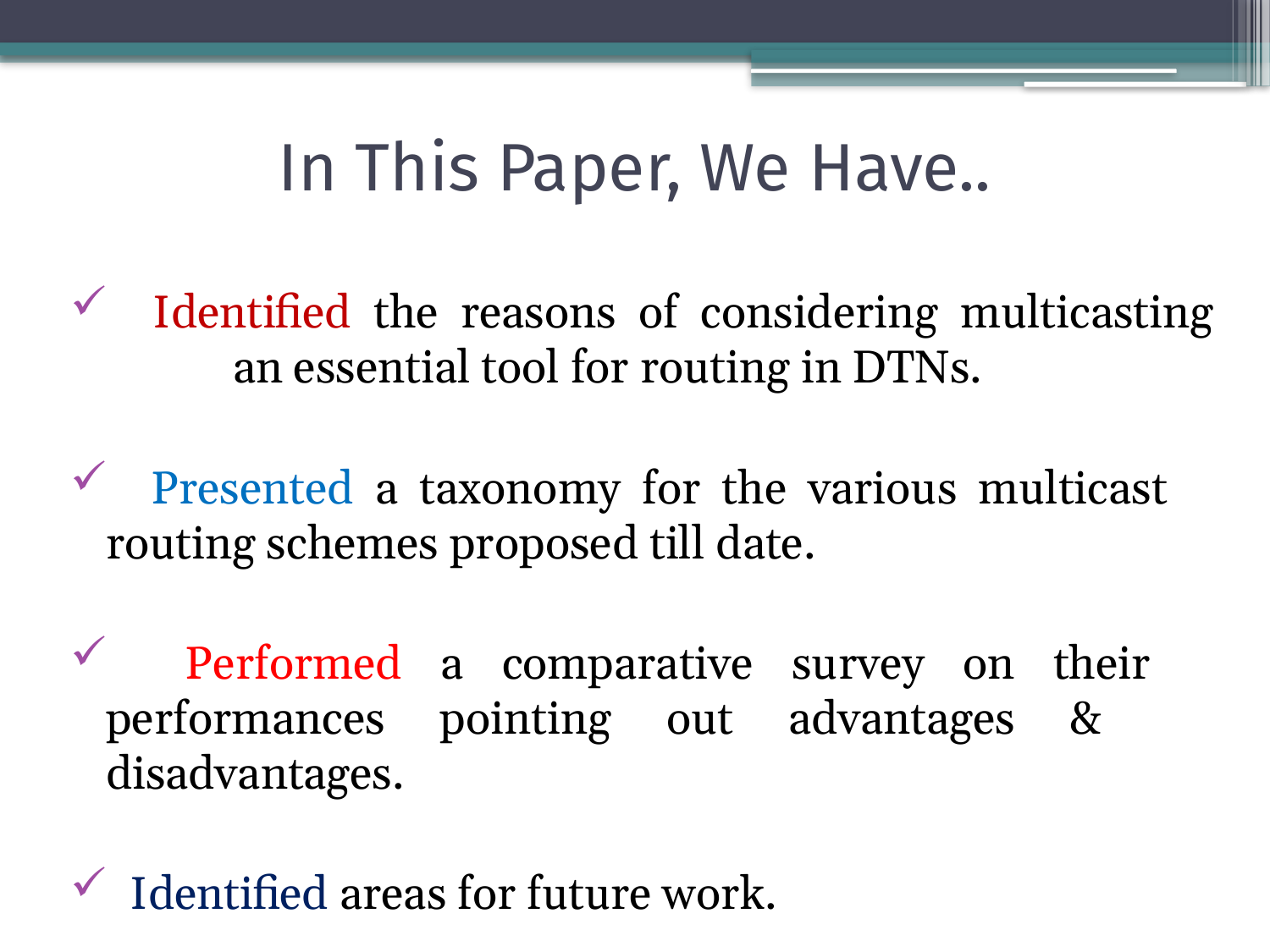

# In This Paper, We Have..

  Identified the reasons of considering multicasting 	an essential tool for routing in DTNs.

  Presented a taxonomy for the various multicast 	routing schemes proposed till date.

  Performed a comparative survey on their 	performances pointing out advantages & 	disadvantages.

  Identified areas for future work.